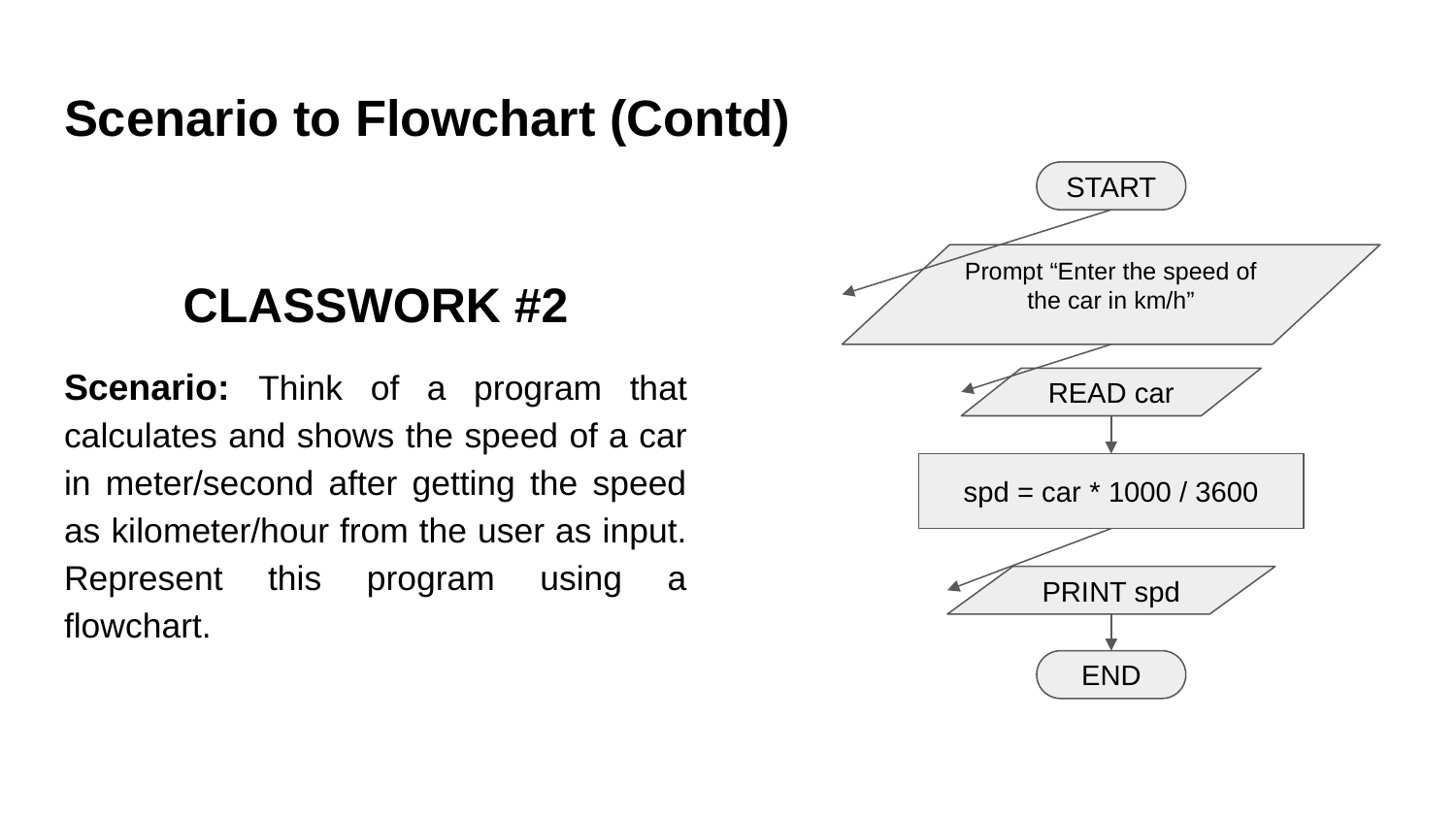

# Scenario to Flowchart (Contd)
START
CLASSWORK #2
Scenario: Think of a program that calculates and shows the speed of a car in meter/second after getting the speed as kilometer/hour from the user as input. Represent this program using a flowchart.
Prompt “Enter the speed of the car in km/h”

READ car
spd = car * 1000 / 3600
PRINT spd
END